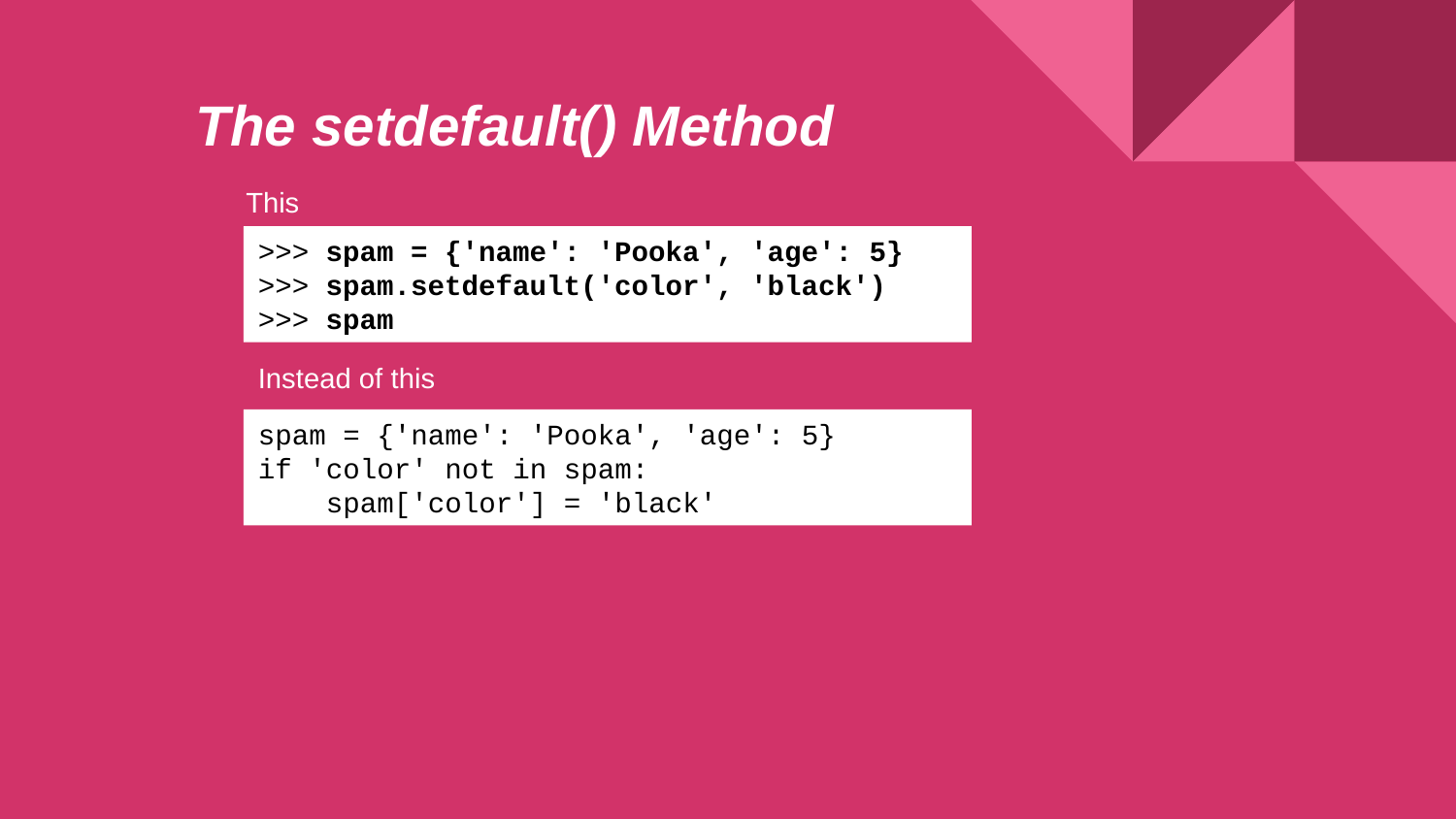

The setdefault() Method

This
>>> spam = {'name': 'Pooka', 'age': 5}
>>> spam.setdefault('color', 'black')
>>> spam
Instead of this
spam = {'name': 'Pooka', 'age': 5}
if 'color' not in spam:
    spam['color'] = 'black'